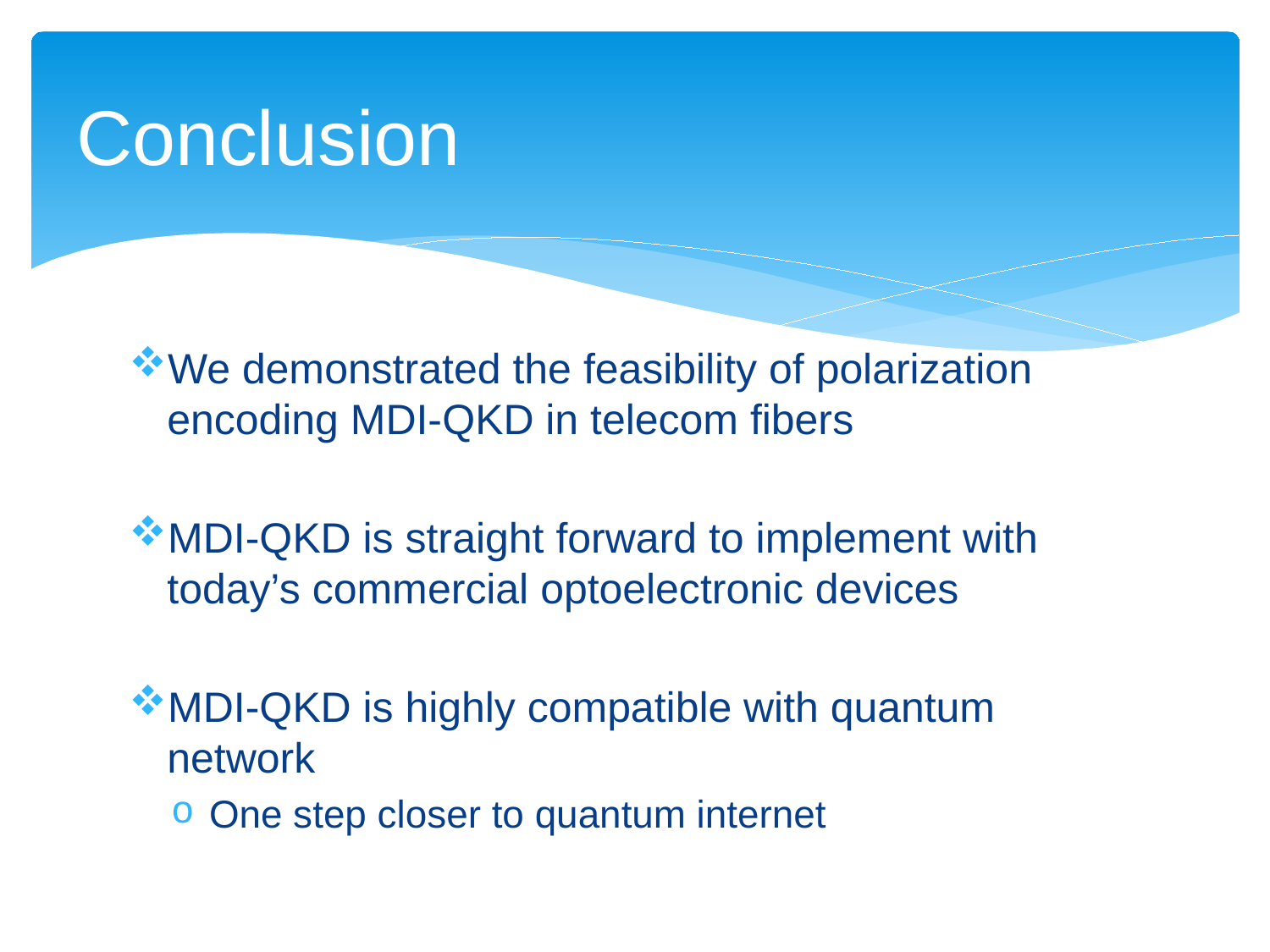

# Conclusion
We demonstrated the feasibility of polarization encoding MDI-QKD in telecom fibers

MDI-QKD is straight forward to implement with today’s commercial optoelectronic devices

MDI-QKD is highly compatible with quantum network
One step closer to quantum internet

25